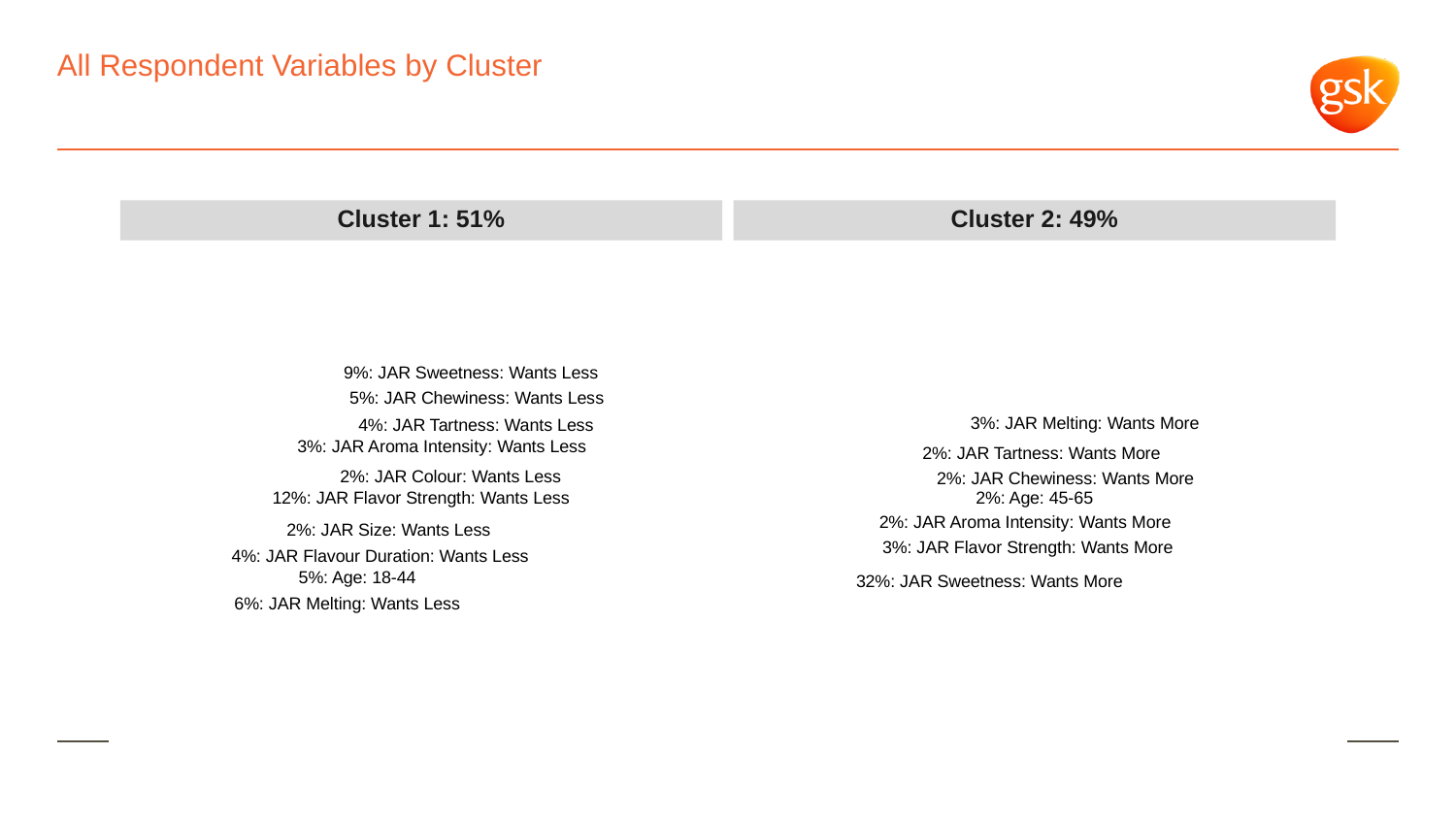

# All Respondent Variables by Cluster

Cluster 1: 51%
Cluster 2: 49%
9%: JAR Sweetness: Wants Less
5%: JAR Chewiness: Wants Less
3%: JAR Melting: Wants More
4%: JAR Tartness: Wants Less
3%: JAR Aroma Intensity: Wants Less
2%: JAR Tartness: Wants More
2%: JAR Colour: Wants Less
2%: JAR Chewiness: Wants More
12%: JAR Flavor Strength: Wants Less
2%: Age: 45-65
2%: JAR Aroma Intensity: Wants More
2%: JAR Size: Wants Less
3%: JAR Flavor Strength: Wants More
4%: JAR Flavour Duration: Wants Less
5%: Age: 18-44
32%: JAR Sweetness: Wants More
6%: JAR Melting: Wants Less